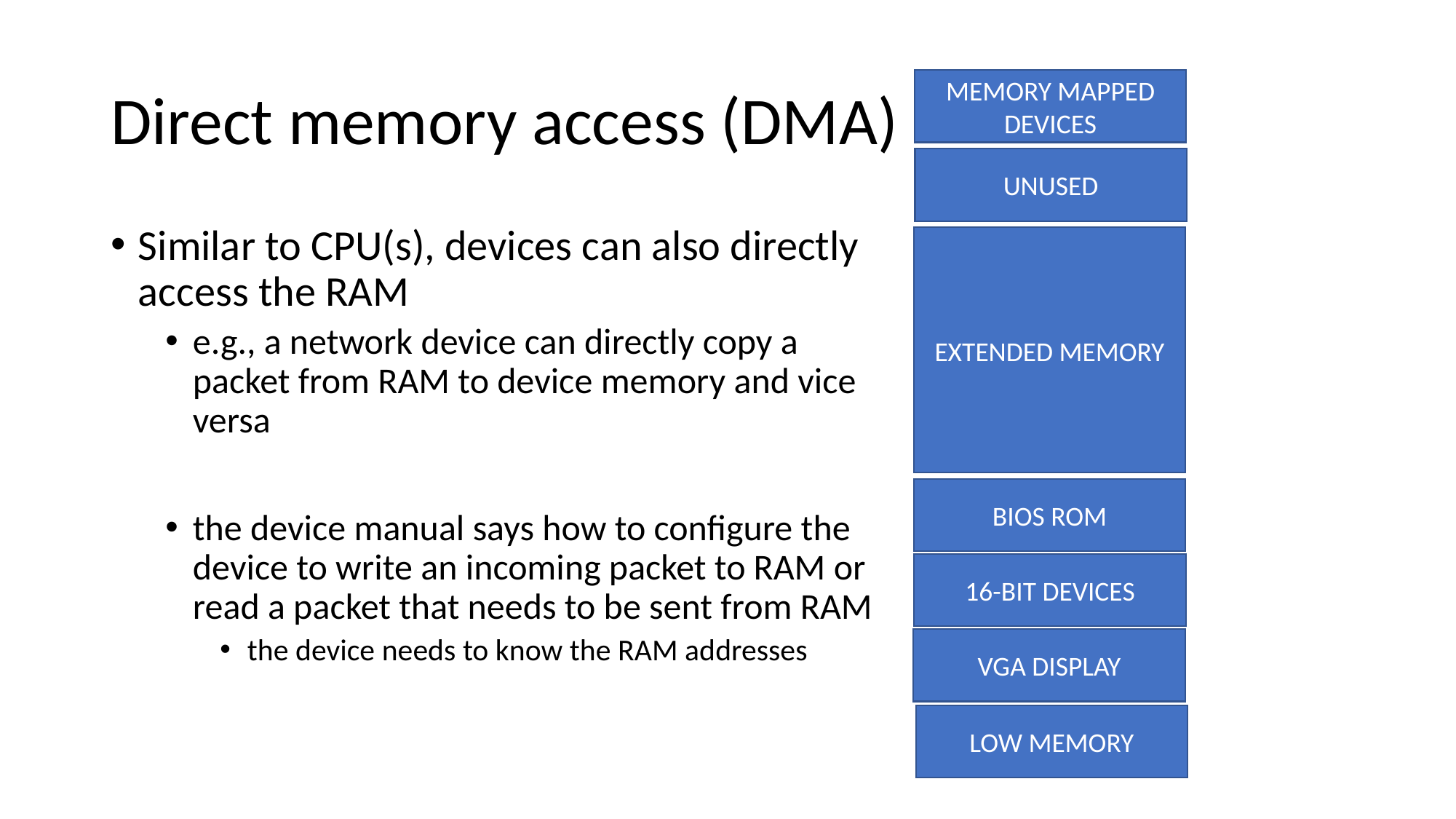

# Direct memory access (DMA)
MEMORY MAPPED DEVICES
UNUSED
Similar to CPU(s), devices can also directly access the RAM
e.g., a network device can directly copy a packet from RAM to device memory and vice versa

the device manual says how to configure the device to write an incoming packet to RAM or read a packet that needs to be sent from RAM
the device needs to know the RAM addresses
EXTENDED MEMORY
BIOS ROM
16-BIT DEVICES
VGA DISPLAY
LOW MEMORY